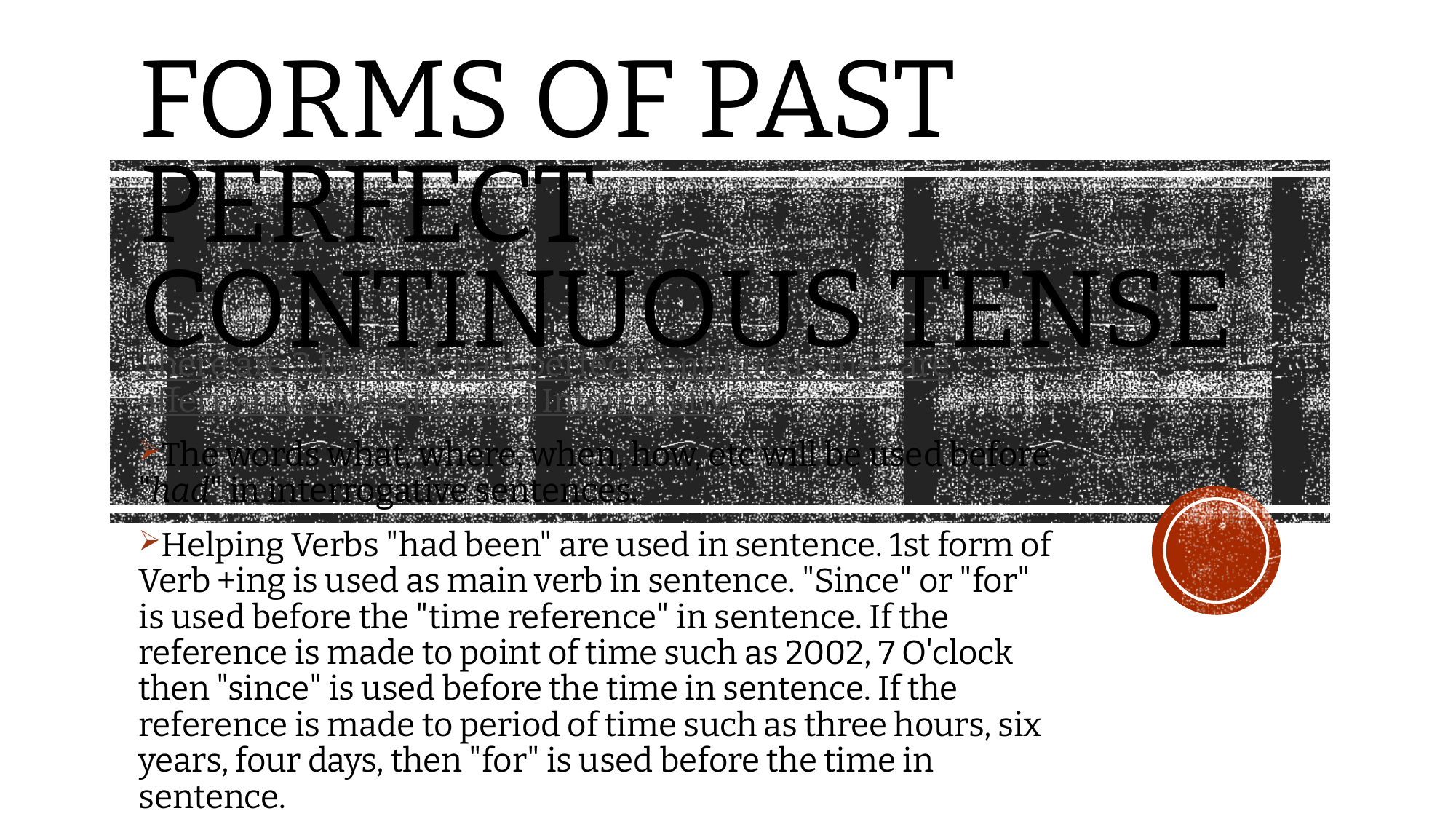

# Forms of past perfect continuous tense
There are 3 form for past perfect continuous they are affermative, Negative and Interrogative
The words what, where, when, how, etc will be used before "had" in interrogative sentences.
Helping Verbs "had been" are used in sentence. 1st form of Verb +ing is used as main verb in sentence. "Since" or "for" is used before the "time reference" in sentence. If the reference is made to point of time such as 2002, 7 O'clock then "since" is used before the time in sentence. If the reference is made to period of time such as three hours, six years, four days, then "for" is used before the time in sentence.